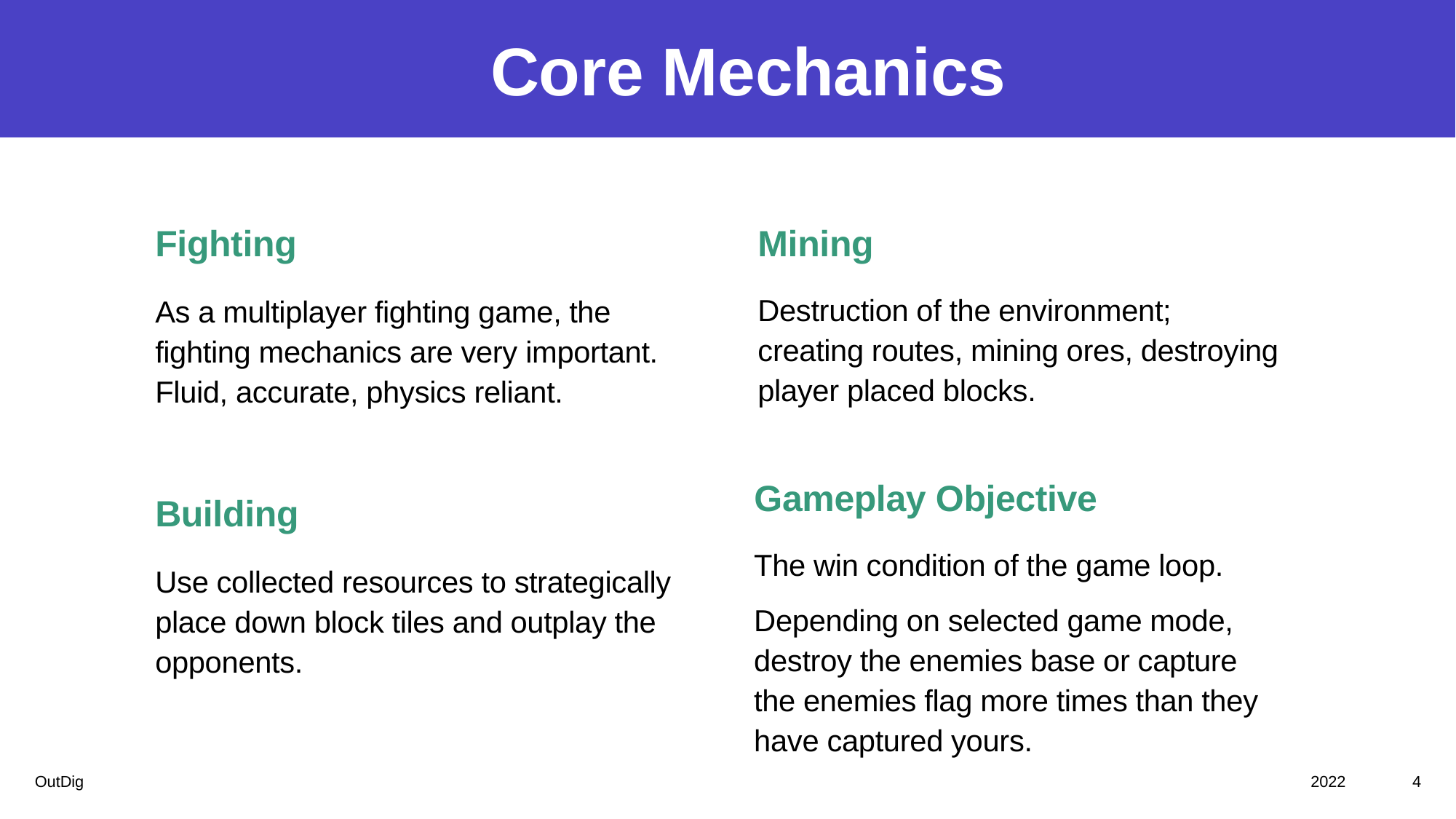

# Core Mechanics
Mining
Fighting
Destruction of the environment; creating routes, mining ores, destroying player placed blocks.
As a multiplayer fighting game, the fighting mechanics are very important. Fluid, accurate, physics reliant.
Gameplay Objective
Building
The win condition of the game loop.
Depending on selected game mode, destroy the enemies base or capture the enemies flag more times than they have captured yours.
Use collected resources to strategically place down block tiles and outplay the opponents.
2022
OutDig
4